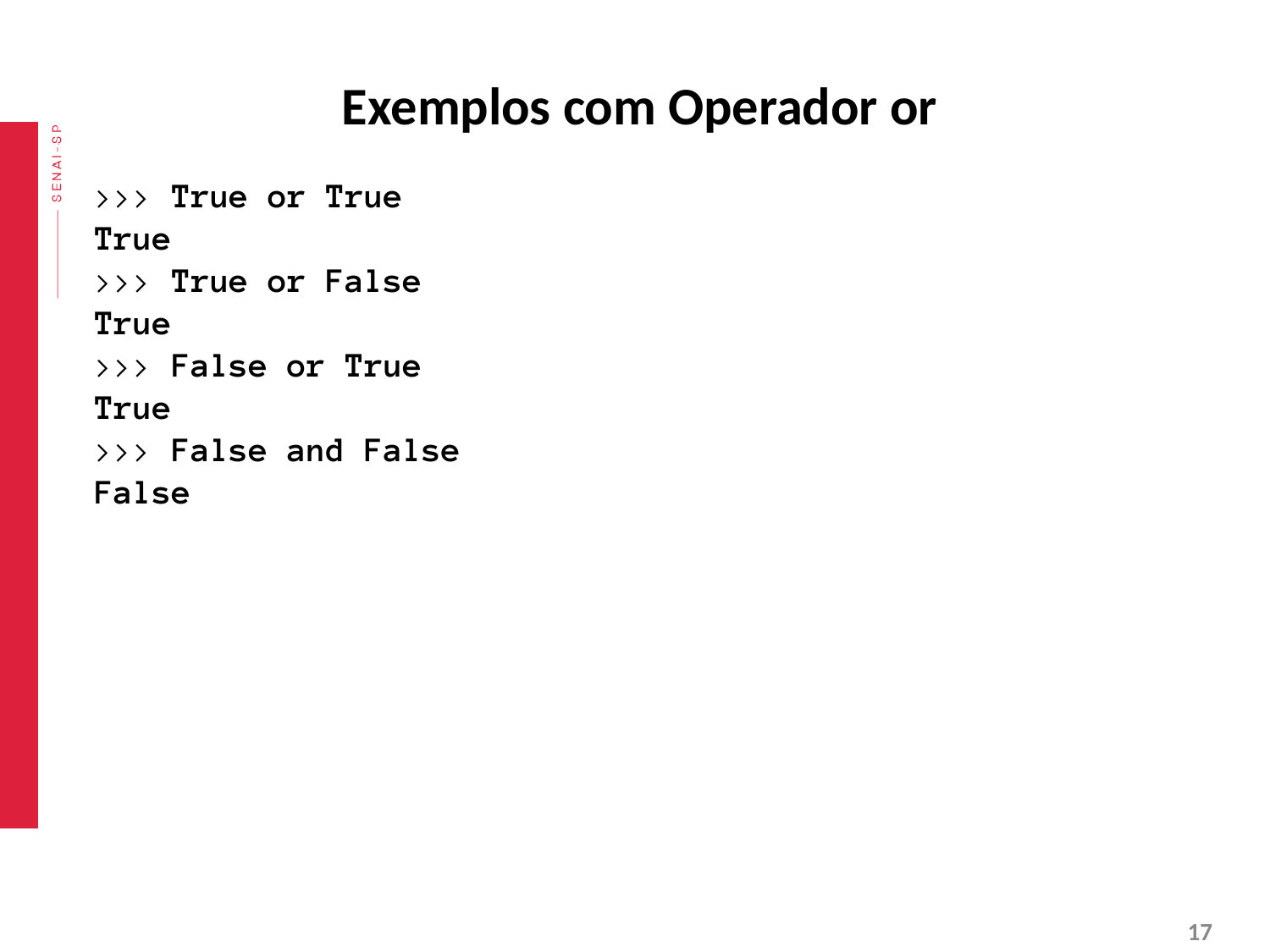

# Exemplos com Operador or
>>> True or True
True
>>> True or False
True
>>> False or True
True
>>> False and False
False

17